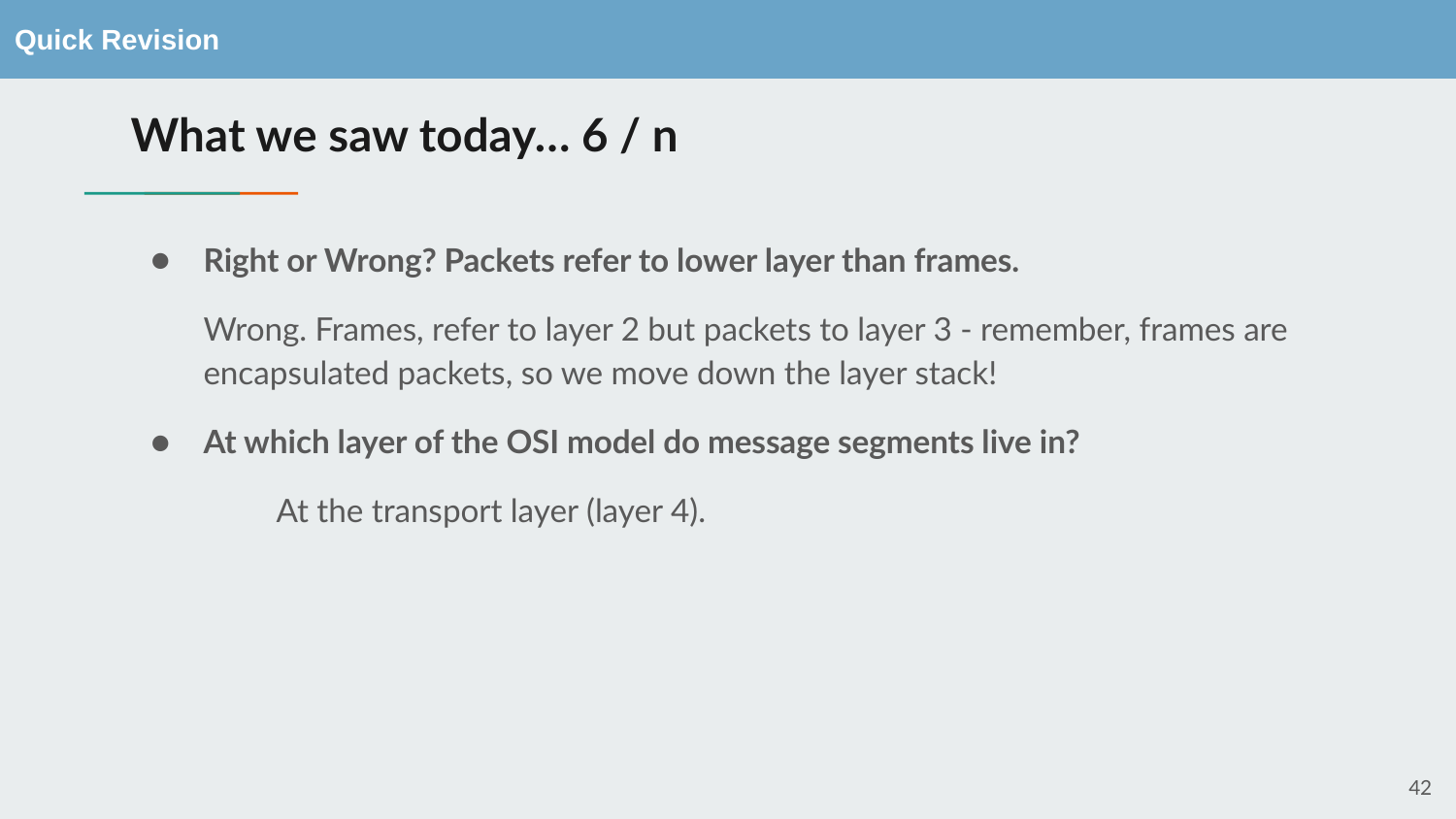

# What we saw today… 6 / n
Right or Wrong? Packets refer to lower layer than frames.
Wrong. Frames, refer to layer 2 but packets to layer 3 - remember, frames are encapsulated packets, so we move down the layer stack!
At which layer of the OSI model do message segments live in?
	At the transport layer (layer 4).
42